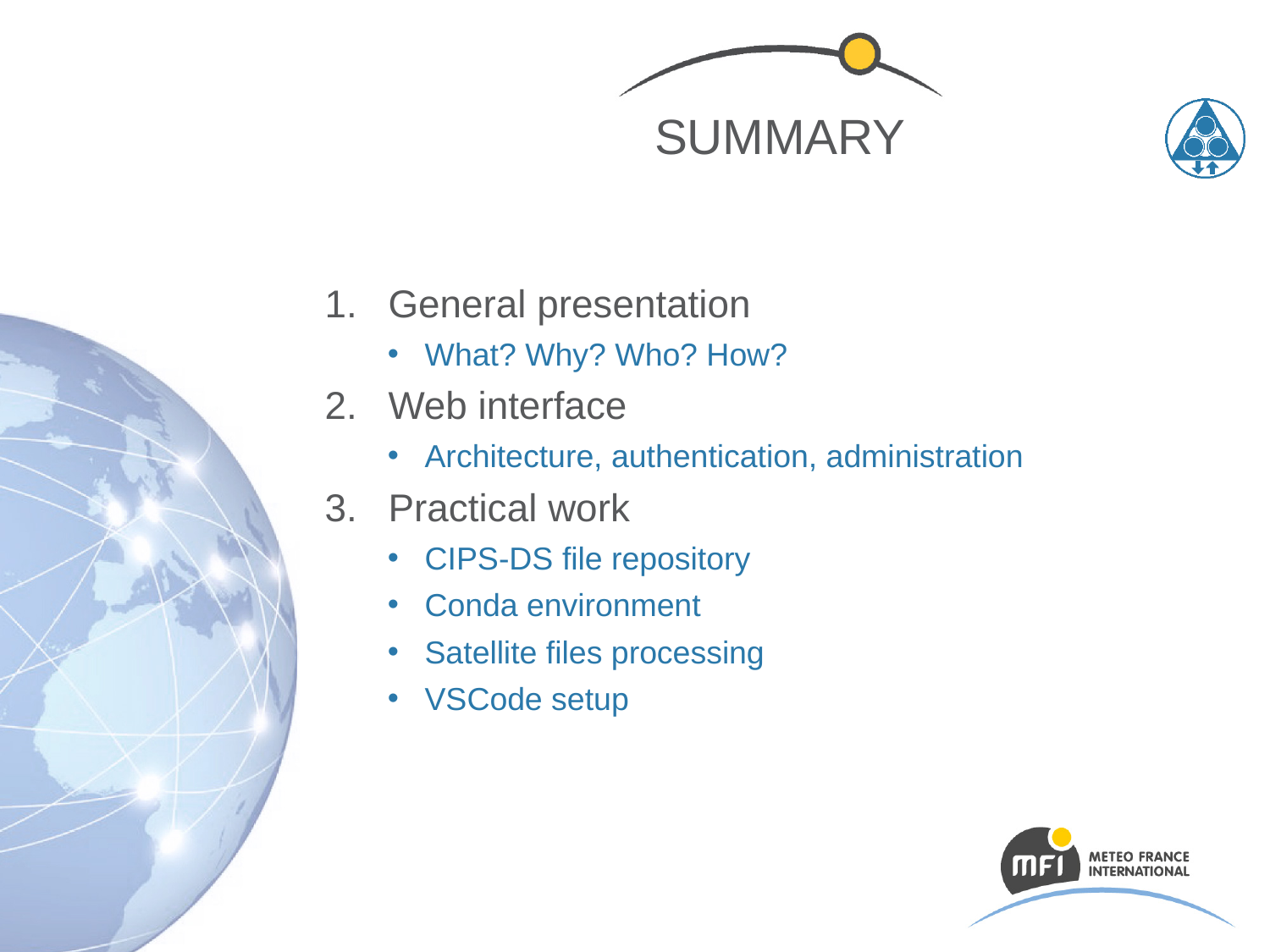

# SUMMARY
General presentation
What? Why? Who? How?
Web interface
Architecture, authentication, administration
Practical work
CIPS-DS file repository
Conda environment
Satellite files processing
VSCode setup